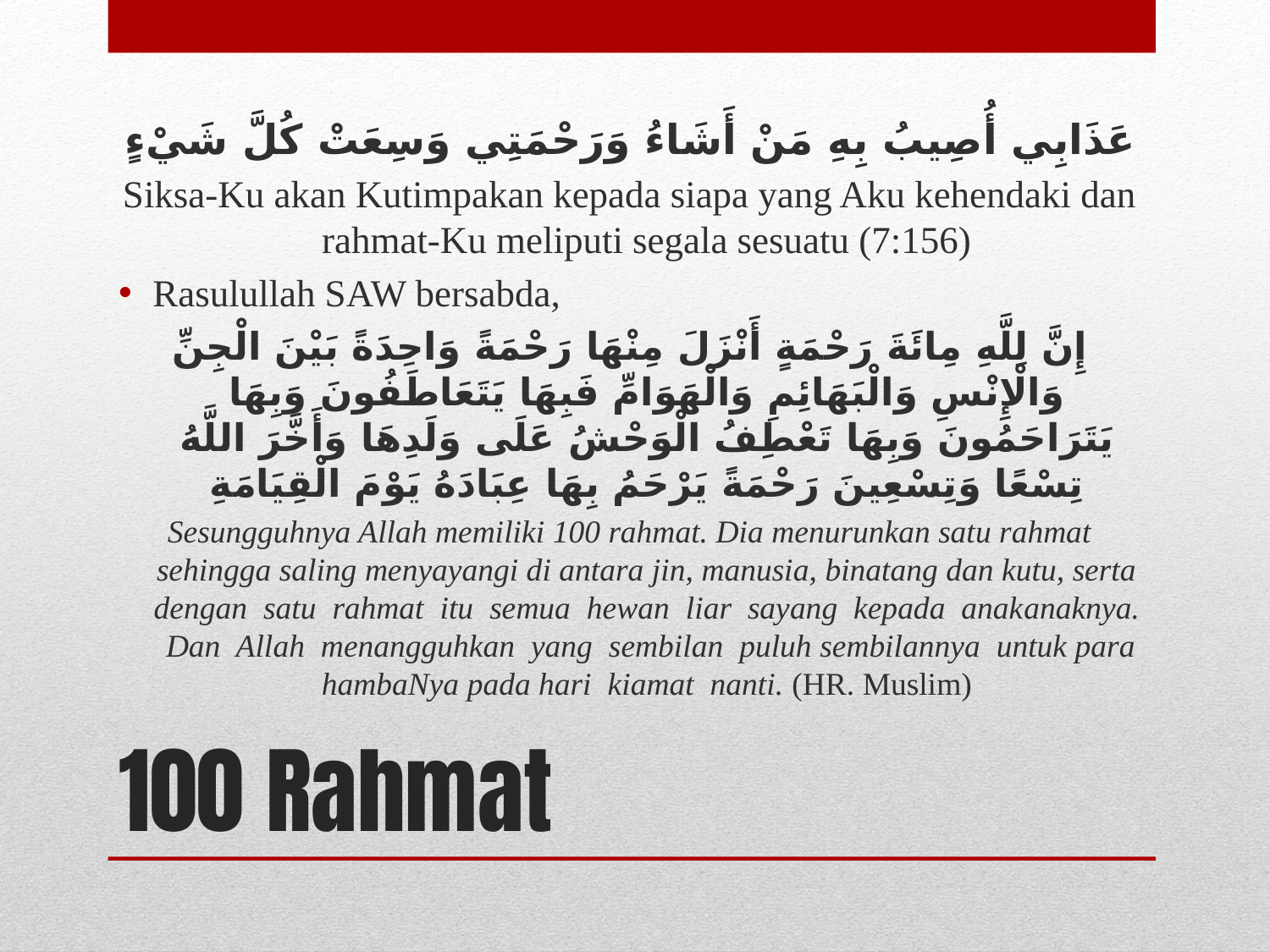

عَذَابِي أُصِيبُ بِهِ مَنْ أَشَاءُ وَرَحْمَتِي وَسِعَتْ كُلَّ شَيْءٍ
Siksa-Ku akan Kutimpakan kepada siapa yang Aku kehendaki dan rahmat-Ku meliputi segala sesuatu (7:156)
Rasulullah SAW bersabda,
إِنَّ لِلَّهِ مِائَةَ رَحْمَةٍ أَنْزَلَ مِنْهَا رَحْمَةً وَاحِدَةً بَيْنَ الْجِنِّ وَالْإِنْسِ وَالْبَهَائِمِ وَالْهَوَامِّ فَبِهَا يَتَعَاطَفُونَ وَبِهَا يَتَرَاحَمُونَ وَبِهَا تَعْطِفُ الْوَحْشُ عَلَى وَلَدِهَا وَأَخَّرَ اللَّهُ تِسْعًا وَتِسْعِينَ رَحْمَةً يَرْحَمُ بِهَا عِبَادَهُ يَوْمَ الْقِيَامَةِ
Sesungguhnya Allah memiliki 100 rahmat. Dia menurunkan satu rahmat sehingga saling menyayangi di antara jin, manusia, binatang dan kutu, serta dengan  satu  rahmat  itu  semua  hewan  liar  sayang  kepada  anak­anaknya.  Dan  Allah  menangguhkan  yang  sembilan  puluh sembilannya  untuk para hambaNya pada hari  kiamat  nanti. (HR. Muslim)
# 100 Rahmat